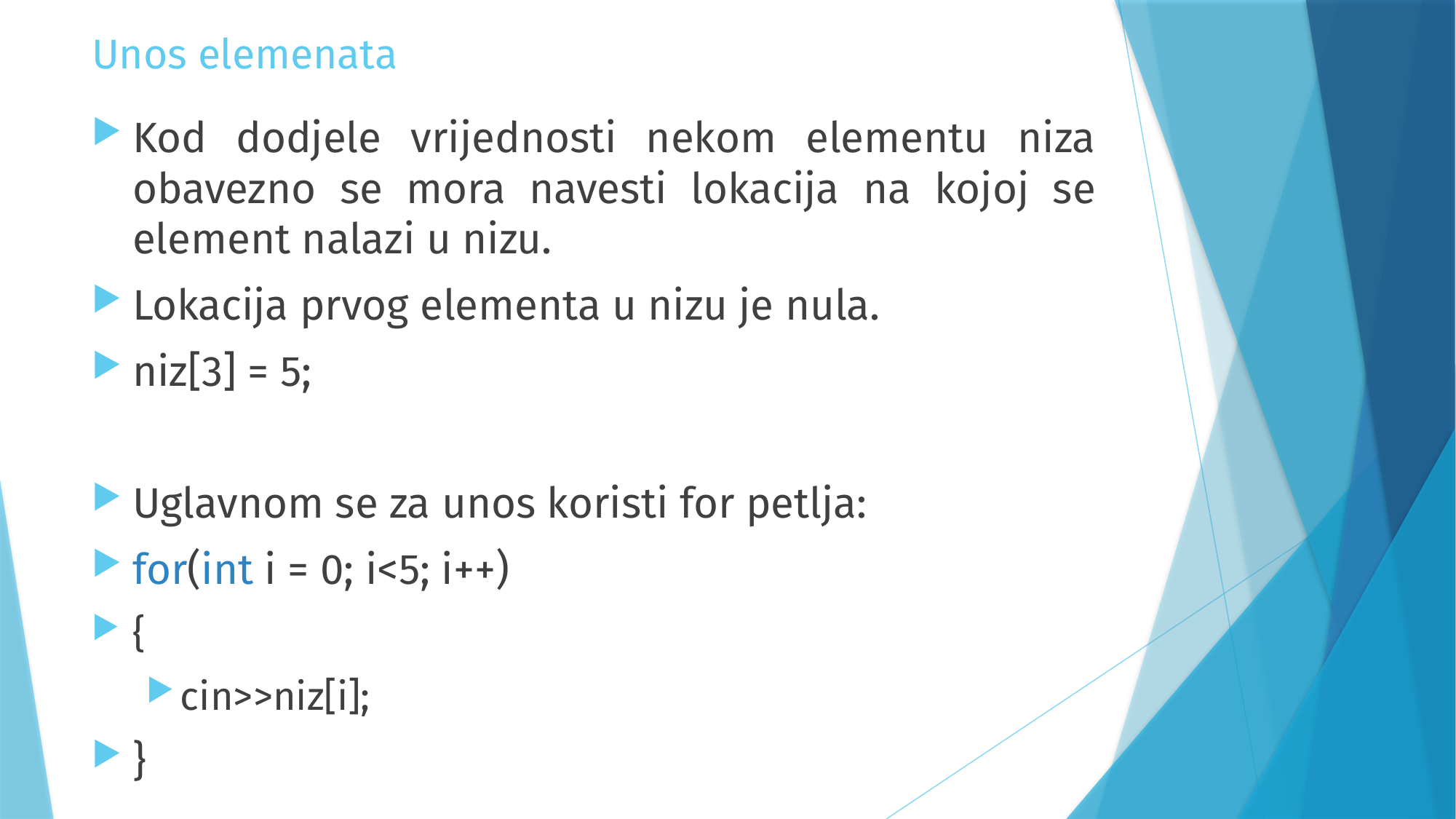

# Unos elemenata
Kod dodjele vrijednosti nekom elementu niza obavezno se mora navesti lokacija na kojoj se element nalazi u nizu.
Lokacija prvog elementa u nizu je nula.
niz[3] = 5;

Uglavnom se za unos koristi for petlja:
for(int i = 0; i<5; i++)
{
cin>>niz[i];
}